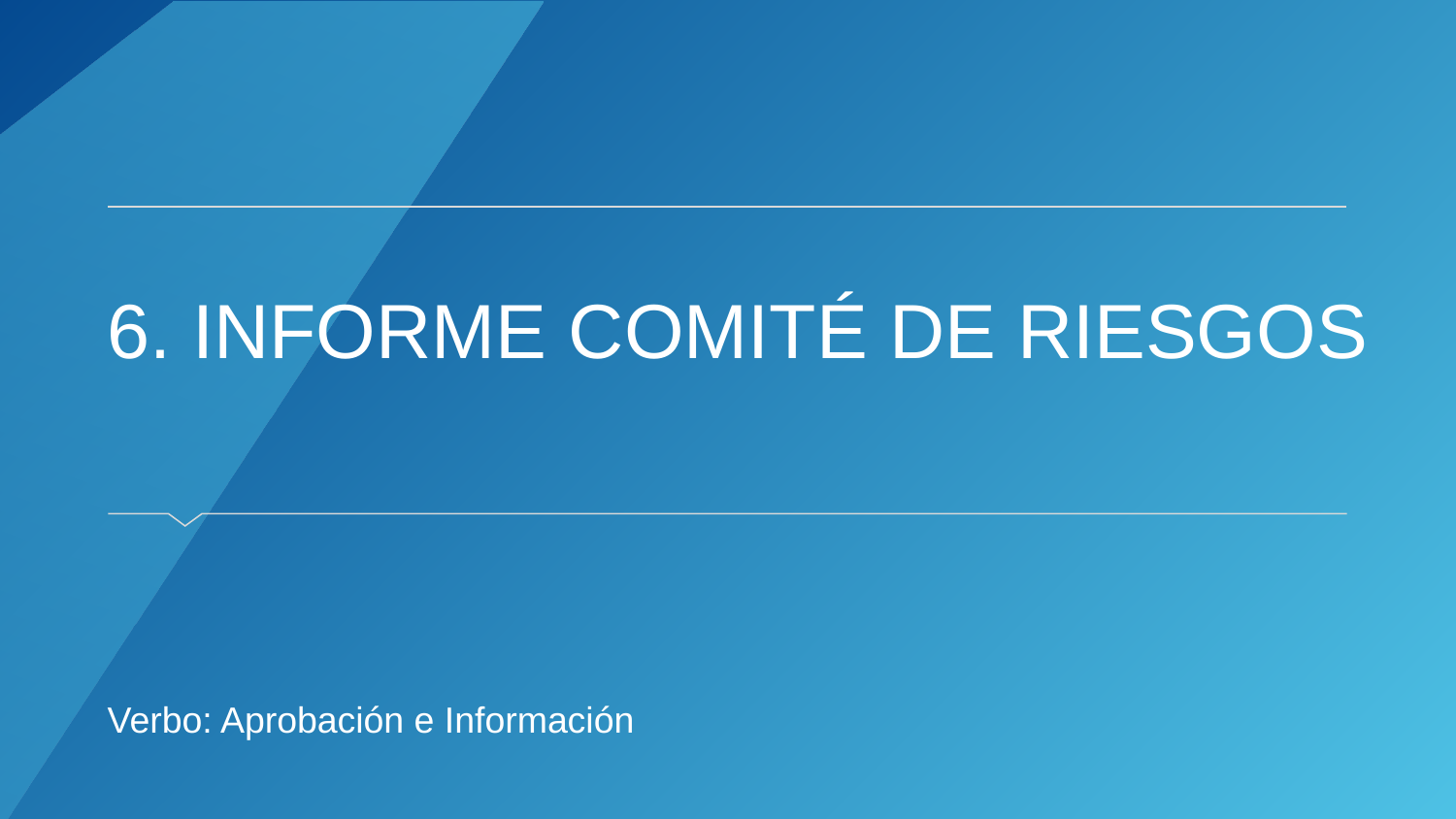

# 6. INFORME COMITÉ DE RIESGOS

Verbo: Aprobación e Información